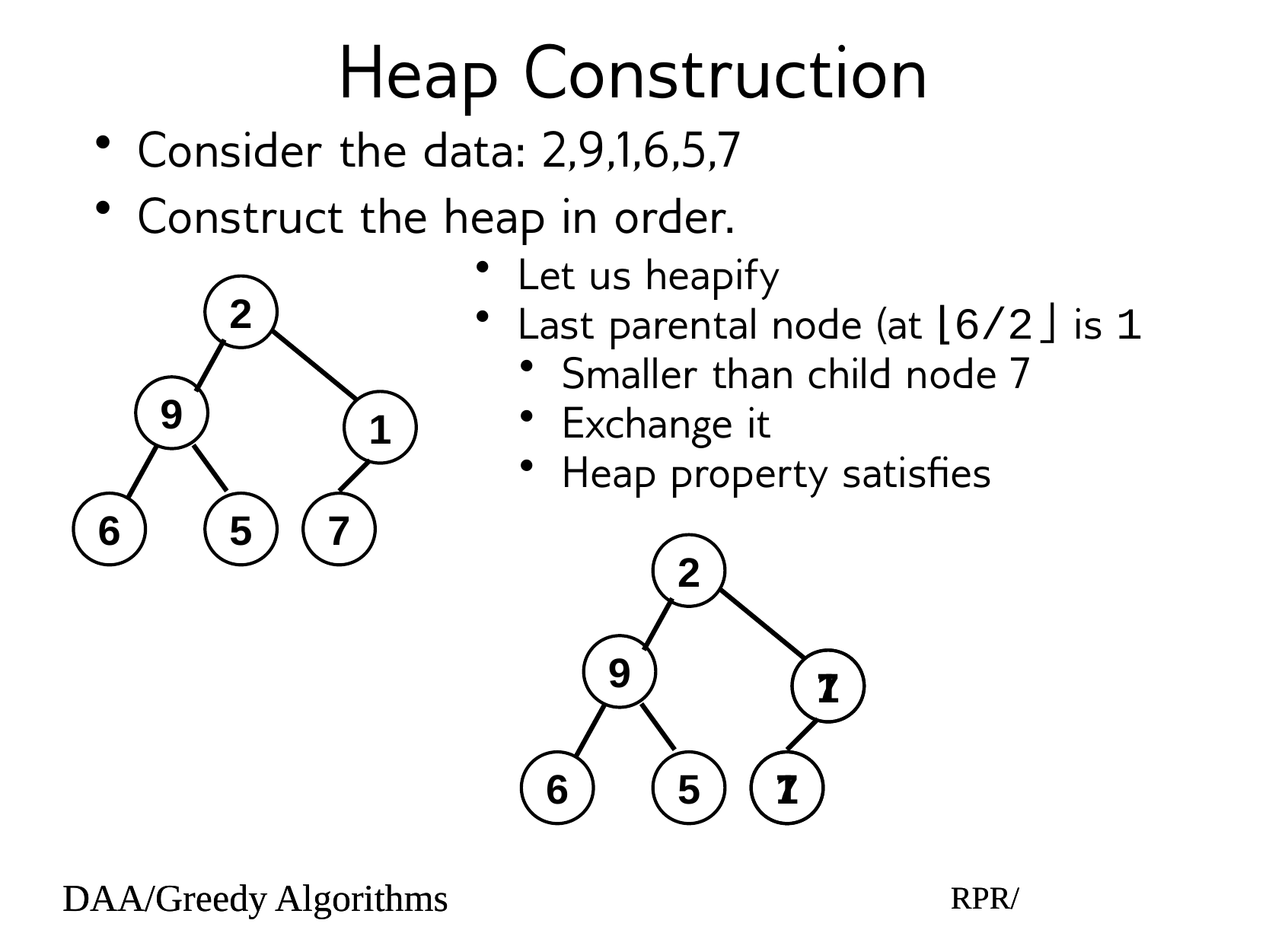

# Heap Construction
Consider the data: 2,9,1,6,5,7
Construct the heap in order.
Let us heapify
Last parental node (at ⌊6/2⌋ is 1
Smaller than child node 7
Exchange it
Heap property satisfies
2

1

9

5

6

7
2

9
1
7

5

6

7
1
DAA/Greedy Algorithms
RPR/
10